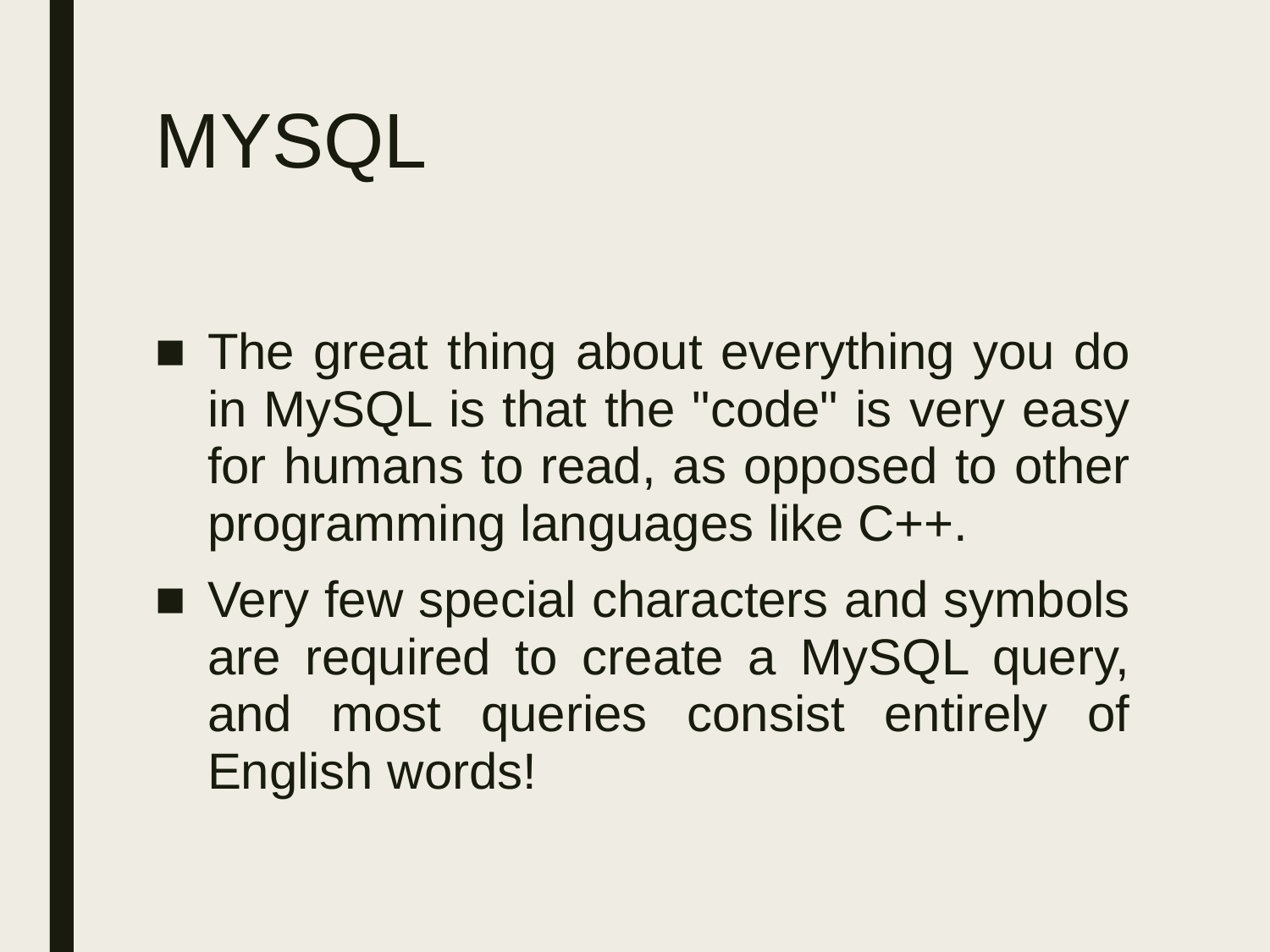

# MYSQL
The great thing about everything you do in MySQL is that the "code" is very easy for humans to read, as opposed to other programming languages like C++.
Very few special characters and symbols are required to create a MySQL query, and most queries consist entirely of English words!